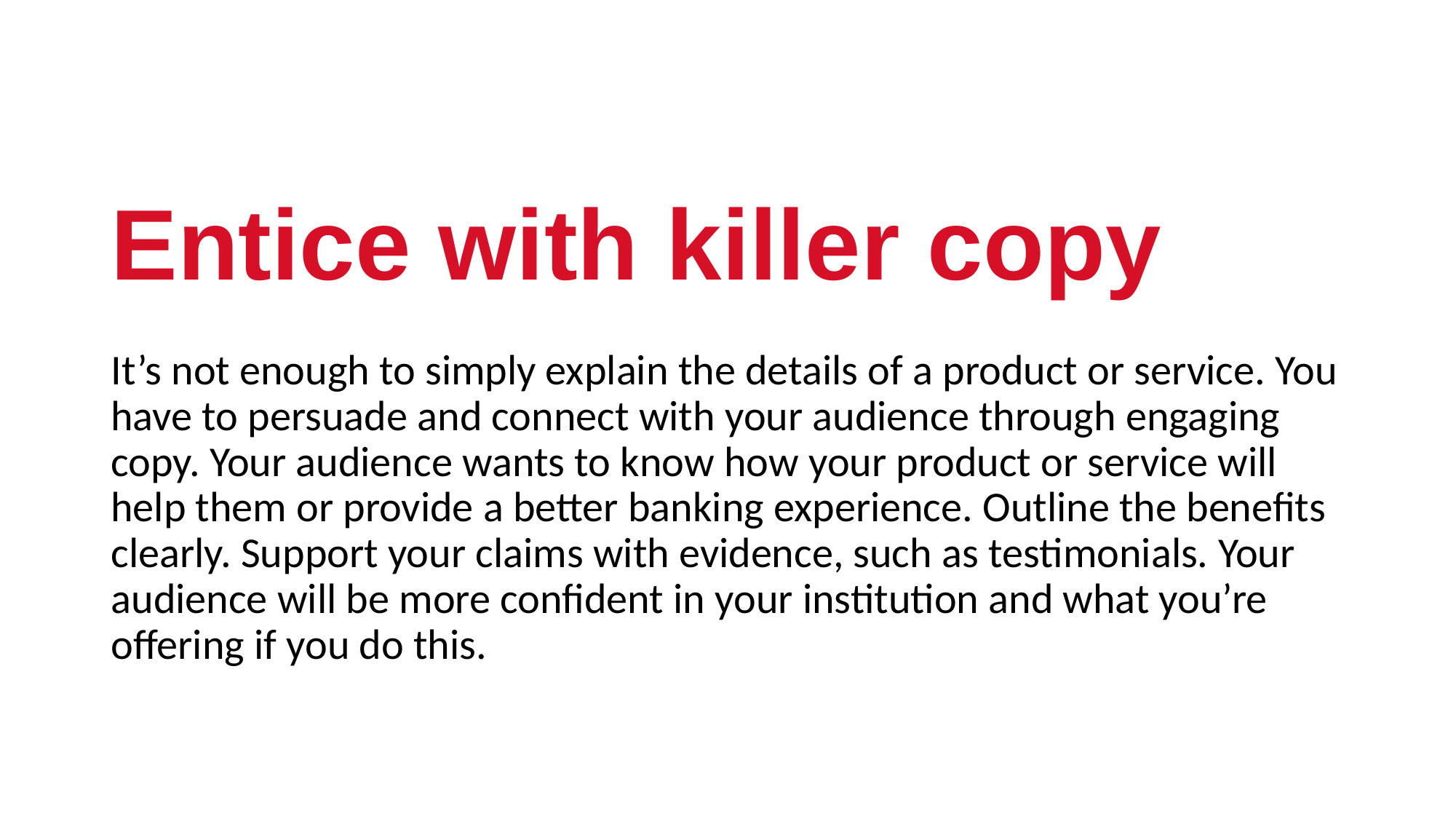

# Entice with killer copy
It’s not enough to simply explain the details of a product or service. You have to persuade and connect with your audience through engaging copy. Your audience wants to know how your product or service will help them or provide a better banking experience. Outline the benefits clearly. Support your claims with evidence, such as testimonials. Your audience will be more confident in your institution and what you’re offering if you do this.